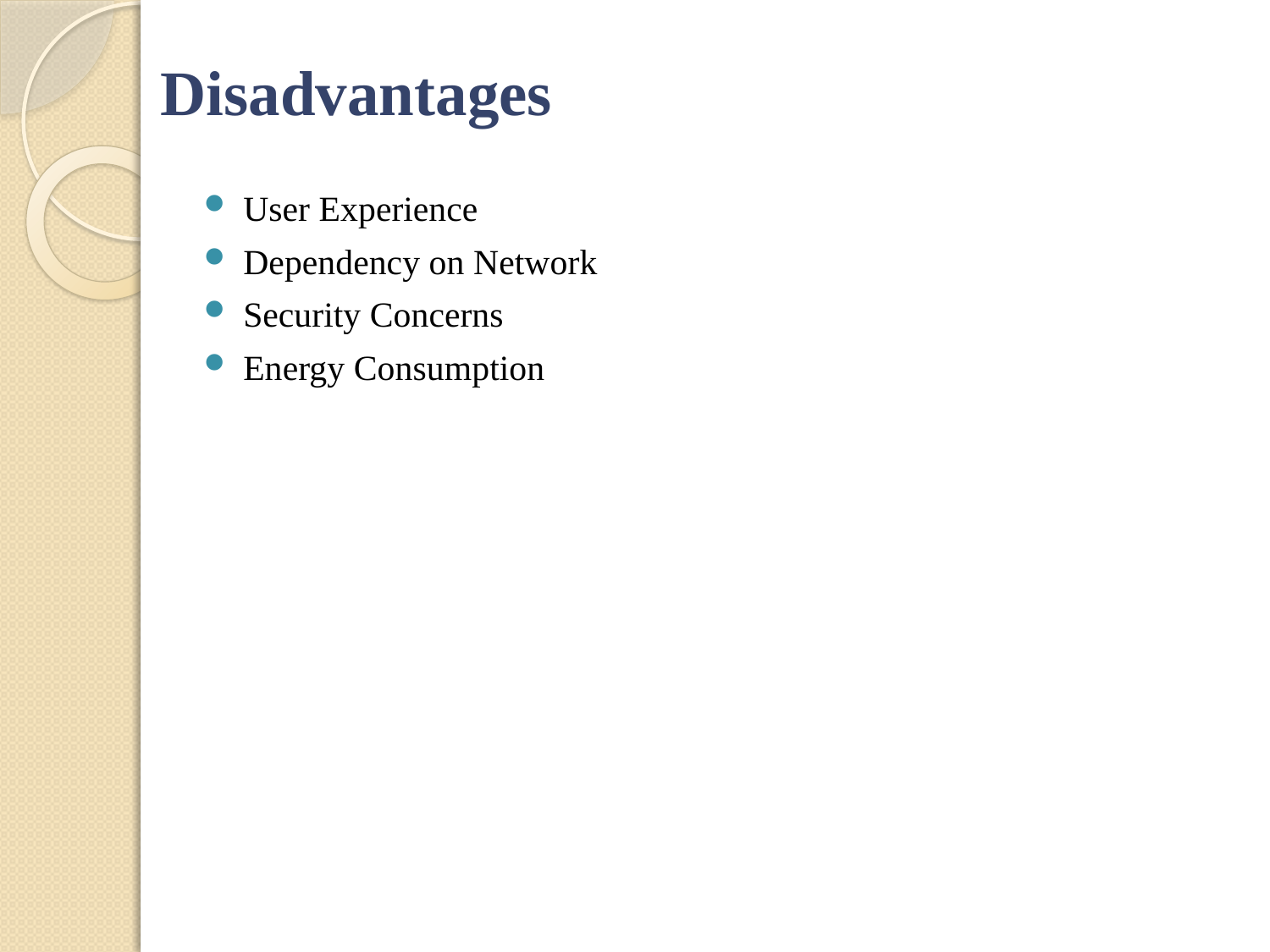

Disadvantages
User Experience
Dependency on Network
Security Concerns
Energy Consumption